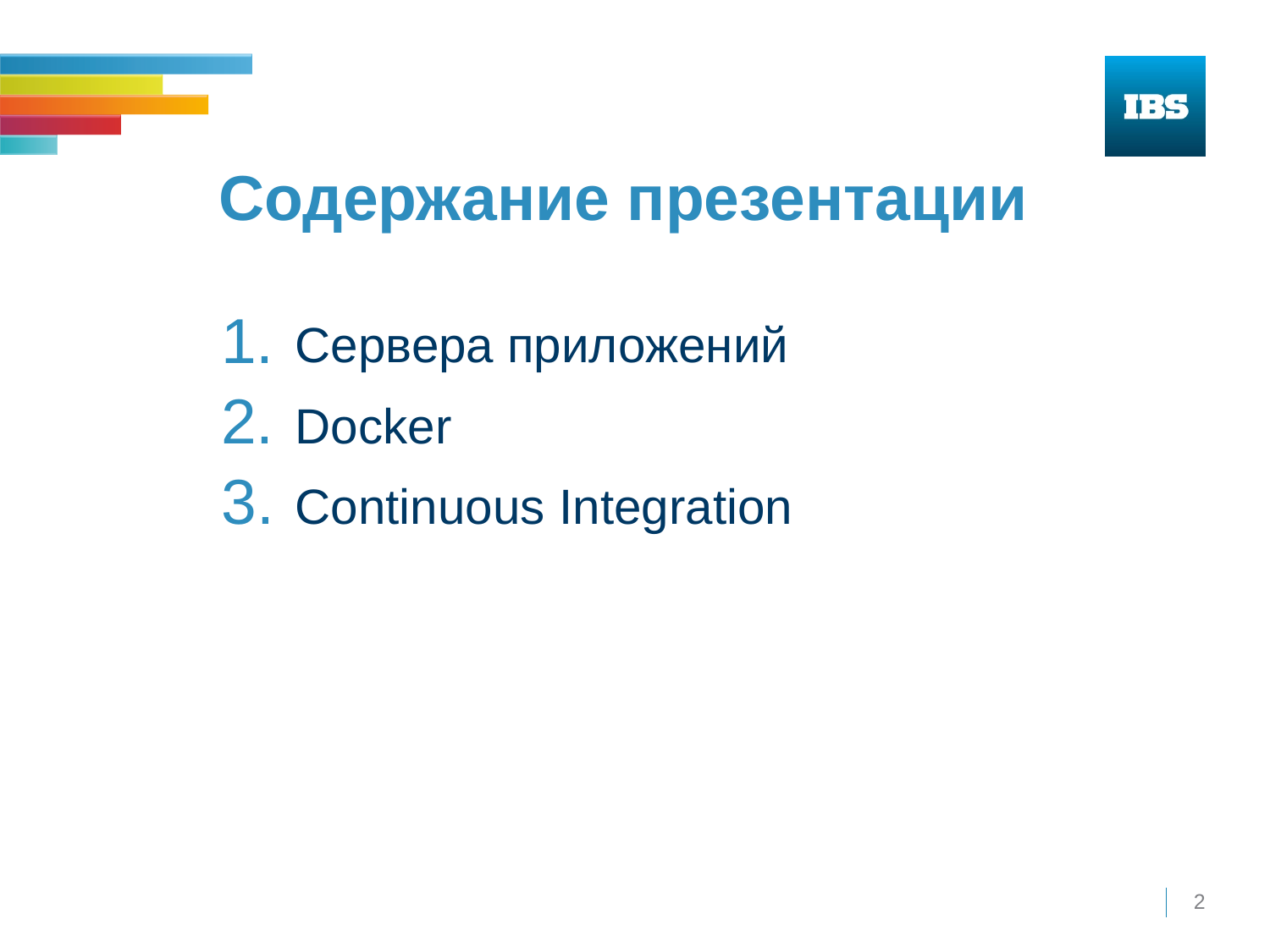

# Содержание презентации
1.
Сервера приложений
2.
Docker
3.
Continuous Integration
4.
Название раздела
5.
Название раздела
6.
Название раздела
7.
Название раздела